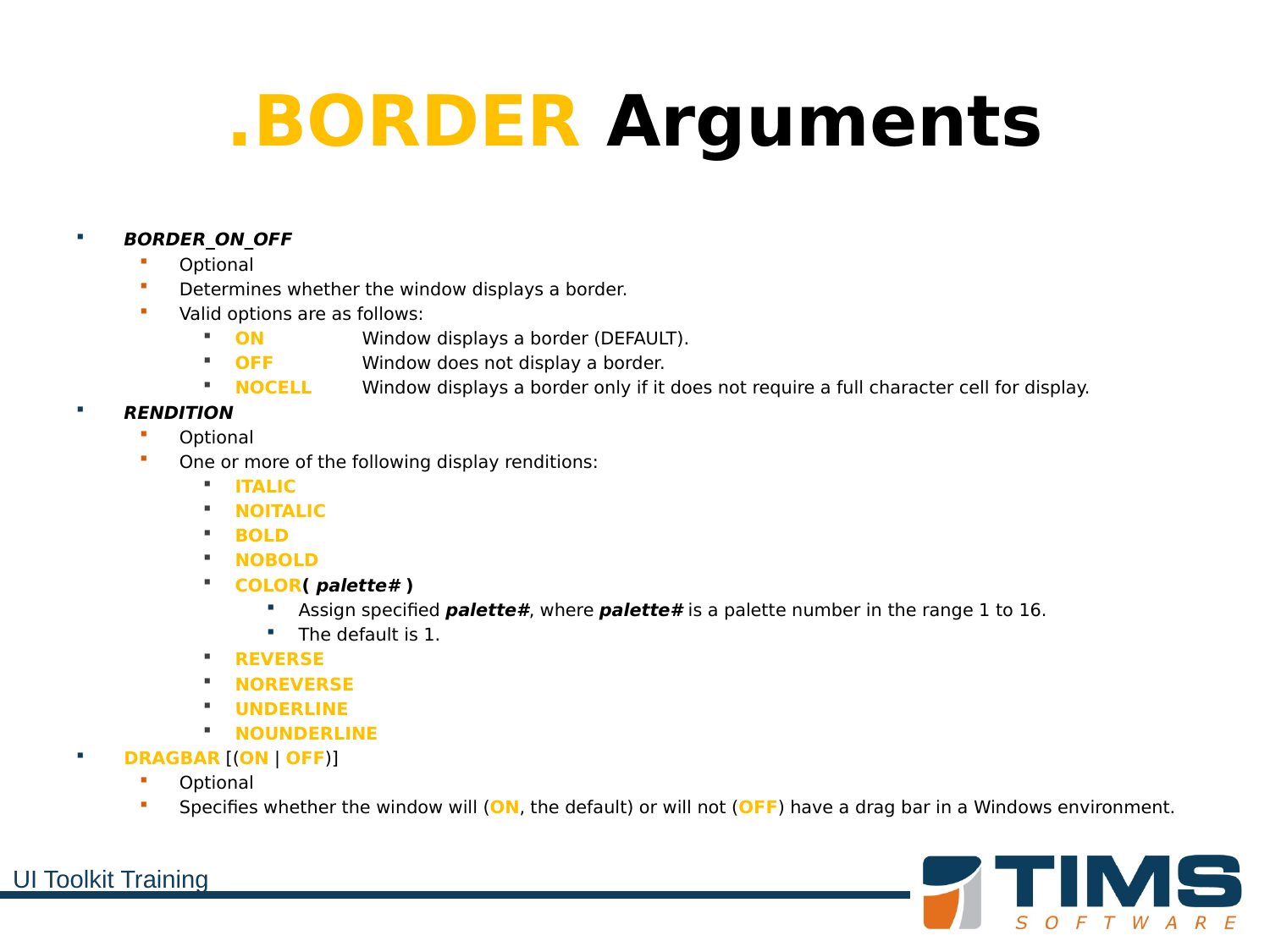

# .BORDER Arguments
BORDER_ON_OFF
Optional
Determines whether the window displays a border.
Valid options are as follows:
ON	Window displays a border (DEFAULT).
OFF	Window does not display a border.
NOCELL	Window displays a border only if it does not require a full character cell for display.
RENDITION
Optional
One or more of the following display renditions:
ITALIC
NOITALIC
BOLD
NOBOLD
COLOR( palette# )
Assign specified palette#, where palette# is a palette number in the range 1 to 16.
The default is 1.
REVERSE
NOREVERSE
UNDERLINE
NOUNDERLINE
DRAGBAR [(ON | OFF)]
Optional
Specifies whether the window will (ON, the default) or will not (OFF) have a drag bar in a Windows environment.
UI Toolkit Training